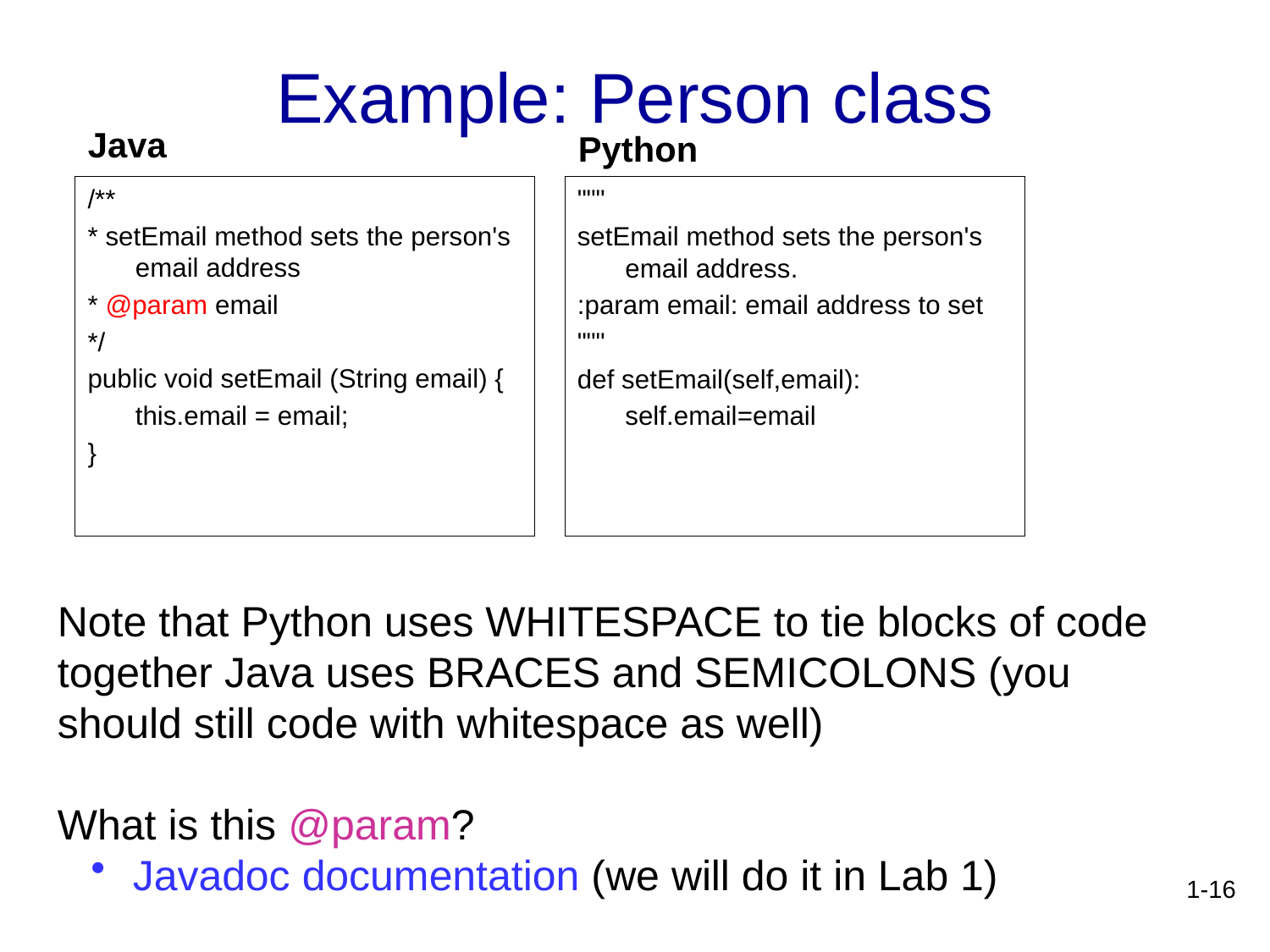

Example: Person class
Java
Python
/**
* setEmail method sets the person's email address
* @param email
*/
public void setEmail (String email) {
	this.email = email;
}

"""
setEmail method sets the person's email address.
:param email: email address to set
"""
def setEmail(self,email):
	self.email=email

Note that Python uses WHITESPACE to tie blocks of code together Java uses BRACES and SEMICOLONS (you should still code with whitespace as well)
What is this @param?
 Javadoc documentation (we will do it in Lab 1)
1-16